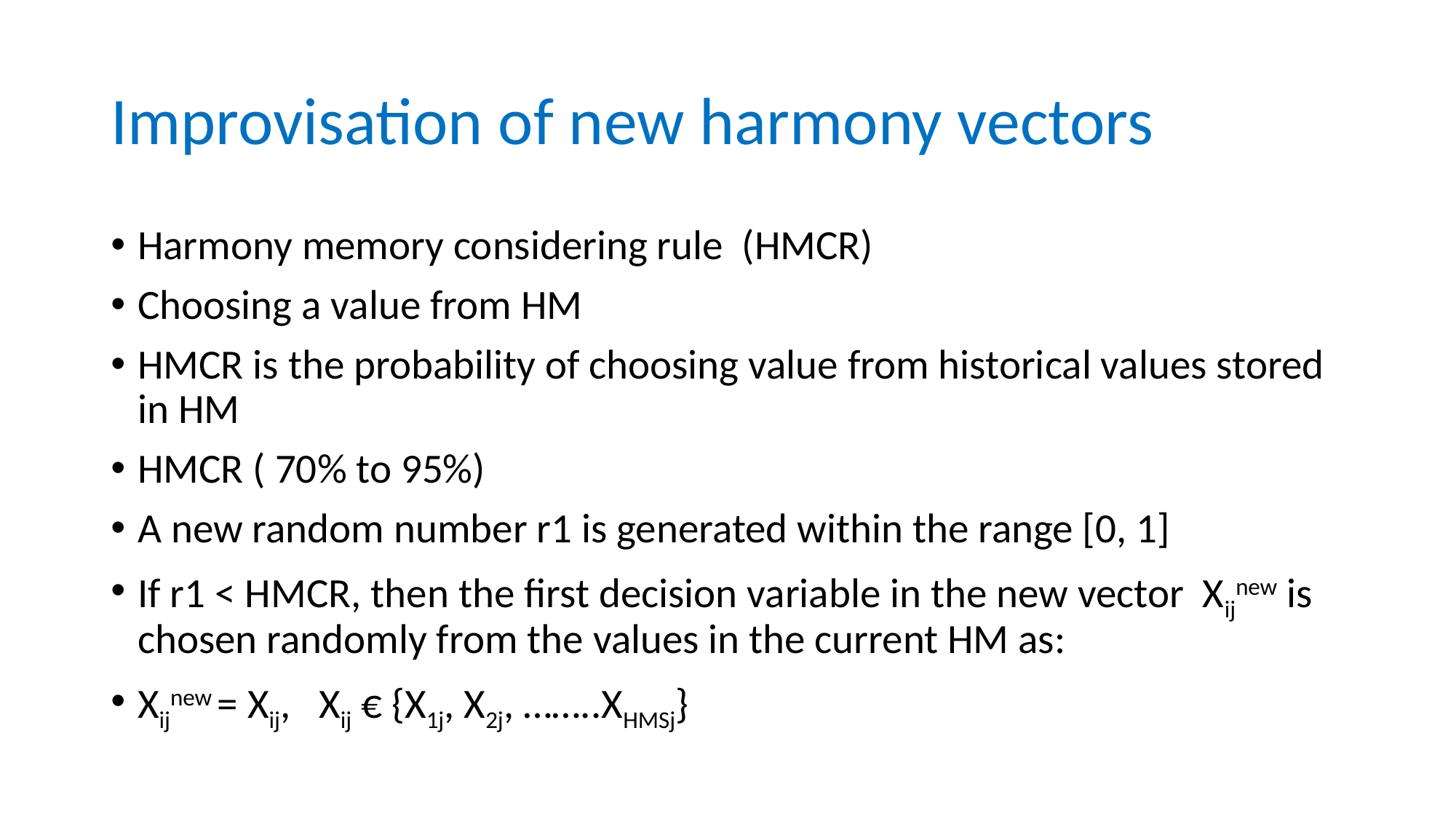

# Improvisation of new harmony vectors
Harmony memory considering rule  (HMCR)
Choosing a value from HM
HMCR is the probability of choosing value from historical values stored in HM
HMCR ( 70% to 95%)
A new random number r1 is generated within the range [0, 1]
If r1 < HMCR, then the first decision variable in the new vector  Xijnew is chosen randomly from the values in the current HM as:
Xijnew = Xij,   Xij € {X1j, X2j, ……..XHMSj}